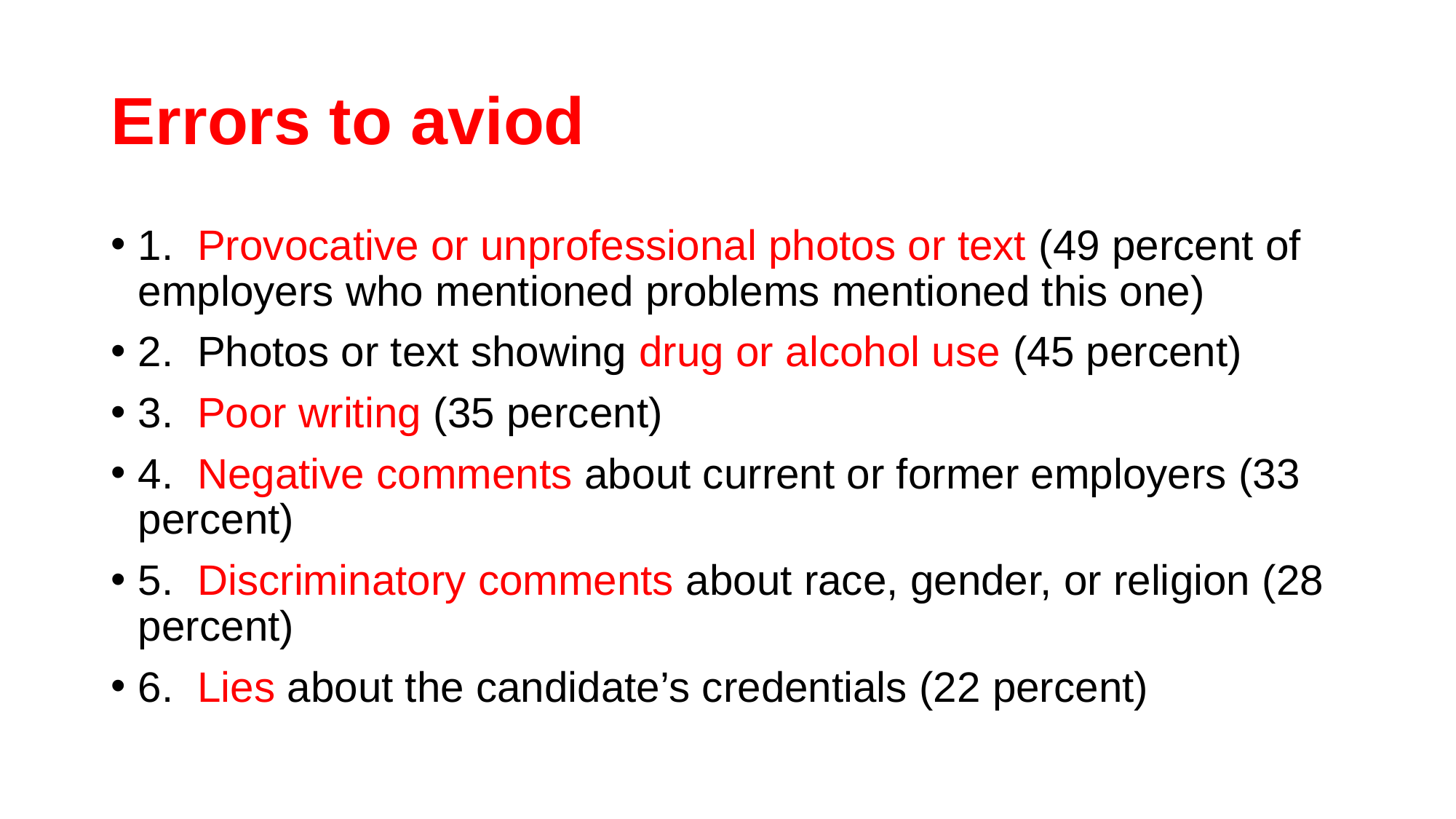

# Errors to aviod
1.  Provocative or unprofessional photos or text (49 percent of employers who mentioned problems mentioned this one)
2.  Photos or text showing drug or alcohol use (45 percent)
3.  Poor writing (35 percent)
4.  Negative comments about current or former employers (33 percent)
5.  Discriminatory comments about race, gender, or religion (28 percent)
6.  Lies about the candidate’s credentials (22 percent)